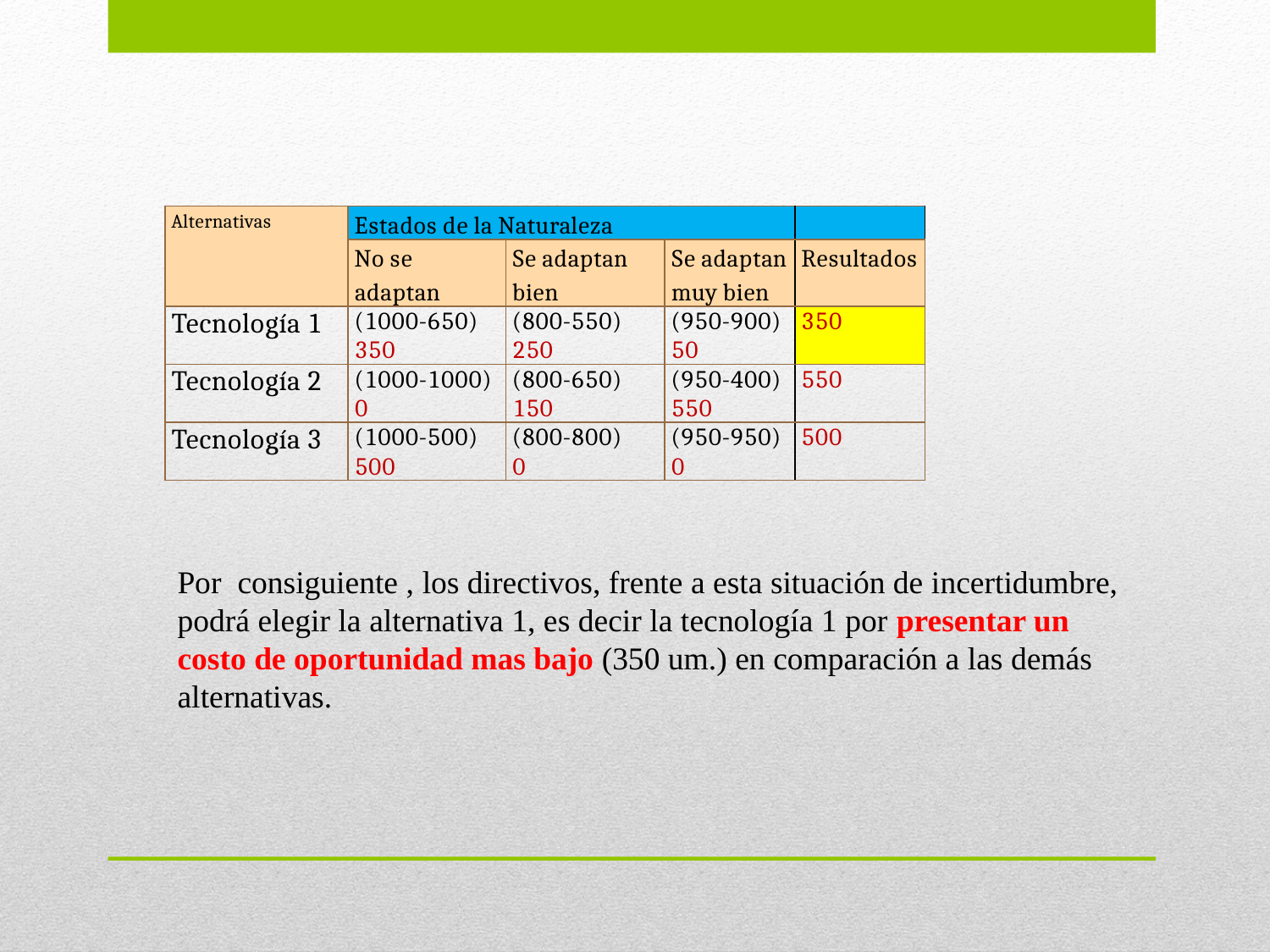

| Alternativas | Estados de la Naturaleza |  |  |  |
| --- | --- | --- | --- | --- |
|  | No se adaptan | Se adaptan bien | Se adaptan muy bien | Resultados |
| Tecnología 1 | (1000-650) 350 | (800-550) 250 | (950-900) 50 | 350 |
| Tecnología 2 | (1000-1000) 0 | (800-650) 150 | (950-400) 550 | 550 |
| Tecnología 3 | (1000-500) 500 | (800-800) 0 | (950-950) 0 | 500 |
Por  consiguiente , los directivos, frente a esta situación de incertidumbre, podrá elegir la alternativa 1, es decir la tecnología 1 por presentar un costo de oportunidad mas bajo (350 um.) en comparación a las demás alternativas.